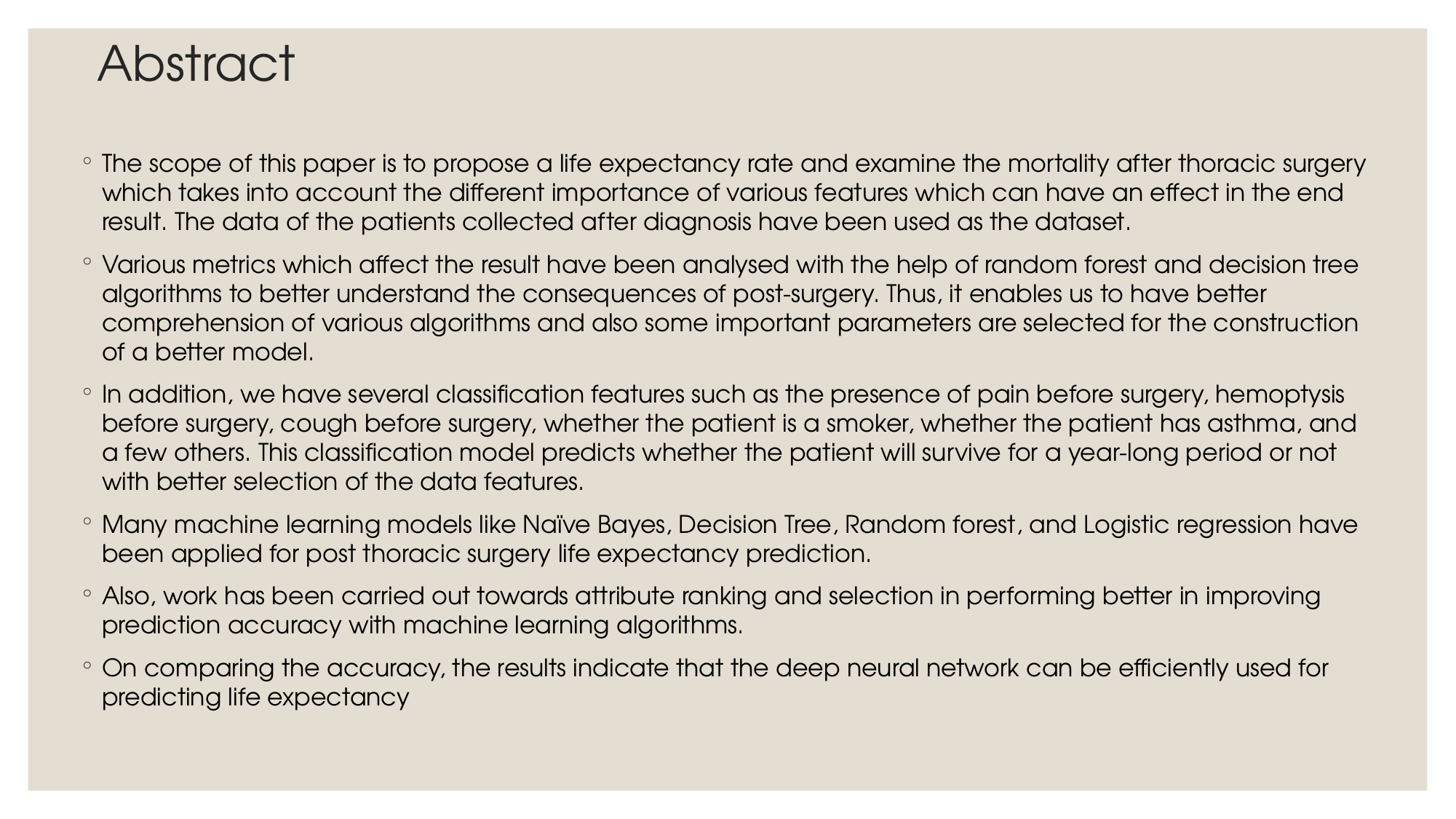

# Abstract

The scope of this paper is to propose a life expectancy rate and examine the mortality after thoracic surgery which takes into account the different importance of various features which can have an effect in the end result. The data of the patients collected after diagnosis have been used as the dataset.
Various metrics which affect the result have been analysed with the help of random forest and decision tree algorithms to better understand the consequences of post-surgery. Thus, it enables us to have better comprehension of various algorithms and also some important parameters are selected for the construction of a better model.
In addition, we have several classification features such as the presence of pain before surgery, hemoptysis before surgery, cough before surgery, whether the patient is a smoker, whether the patient has asthma, and a few others. This classification model predicts whether the patient will survive for a year-long period or not with better selection of the data features.
Many machine learning models like Naïve Bayes, Decision Tree, Random forest, and Logistic regression have been applied for post thoracic surgery life expectancy prediction.
Also, work has been carried out towards attribute ranking and selection in performing better in improving prediction accuracy with machine learning algorithms.
On comparing the accuracy, the results indicate that the deep neural network can be efficiently used for predicting life expectancy